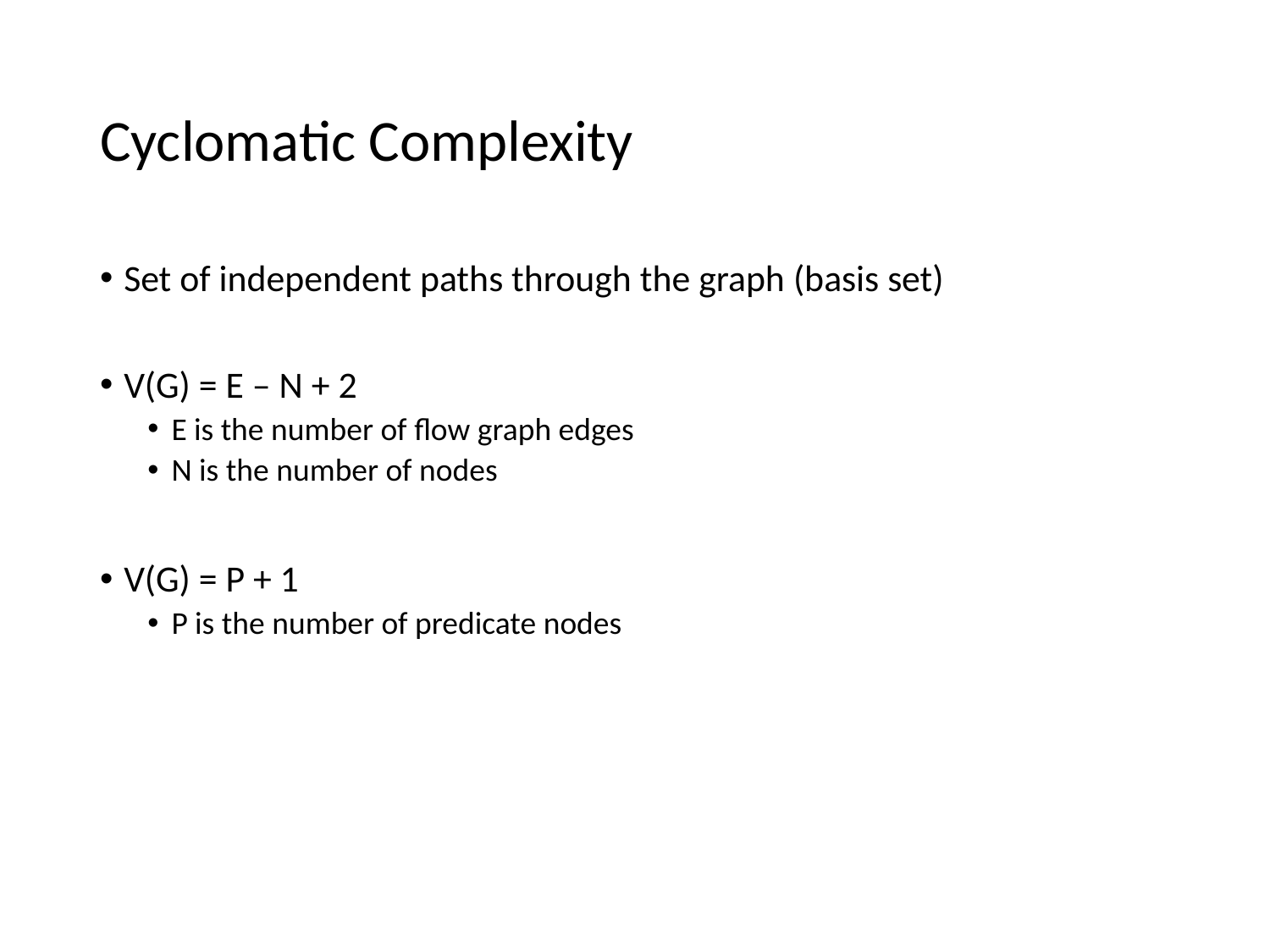

# Cyclomatic Complexity
Set of independent paths through the graph (basis set)

V(G) = E – N + 2
E is the number of flow graph edges
N is the number of nodes

V(G) = P + 1
P is the number of predicate nodes